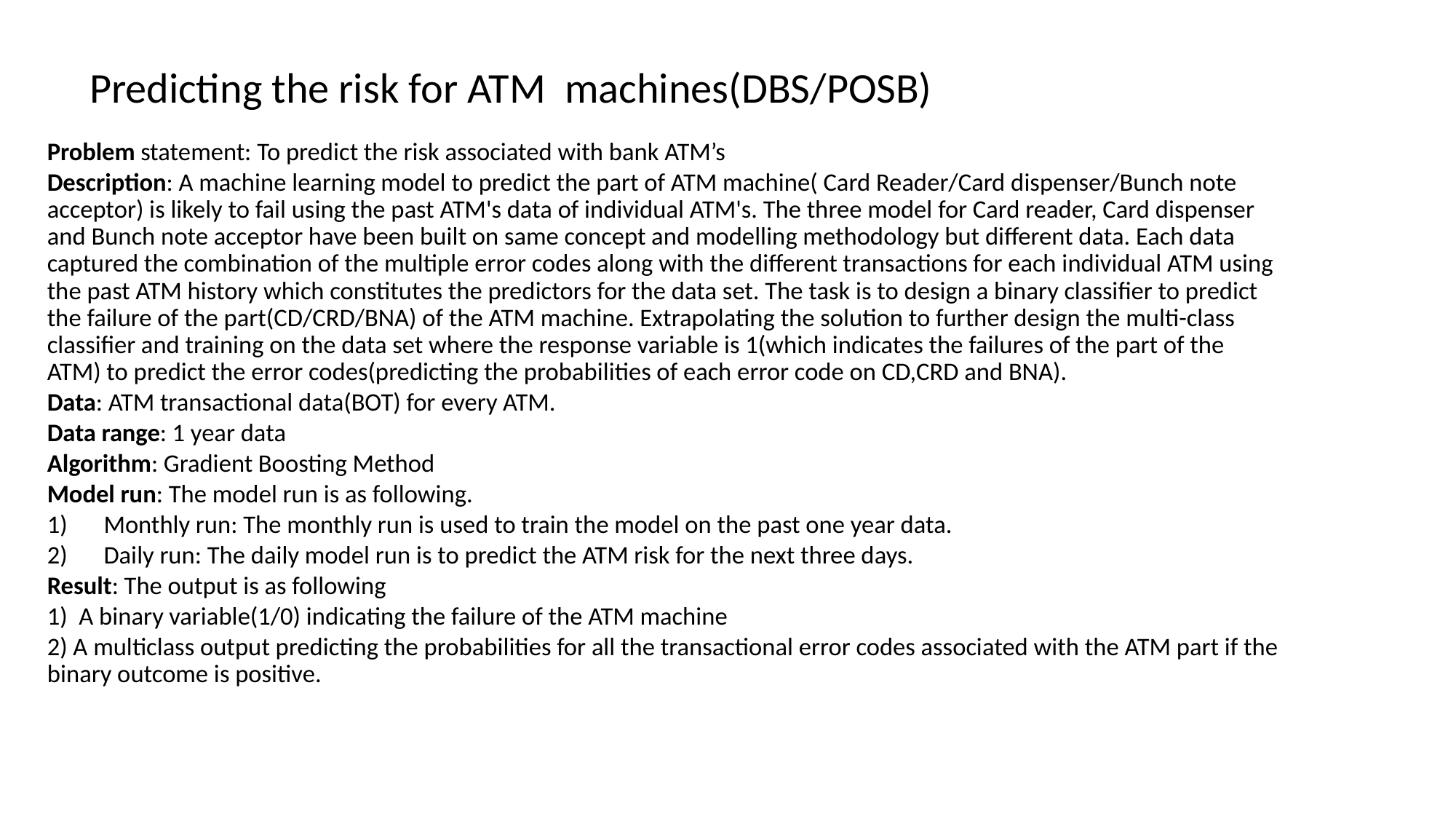

# Predicting the risk for ATM  machines(DBS/POSB)
Problem statement: To predict the risk associated with bank ATM’s
Description: A machine learning model to predict the part of ATM machine( Card Reader/Card dispenser/Bunch note acceptor) is likely to fail using the past ATM's data of individual ATM's. The three model for Card reader, Card dispenser and Bunch note acceptor have been built on same concept and modelling methodology but different data. Each data captured the combination of the multiple error codes along with the different transactions for each individual ATM using the past ATM history which constitutes the predictors for the data set. The task is to design a binary classifier to predict the failure of the part(CD/CRD/BNA) of the ATM machine. Extrapolating the solution to further design the multi-class classifier and training on the data set where the response variable is 1(which indicates the failures of the part of the ATM) to predict the error codes(predicting the probabilities of each error code on CD,CRD and BNA).
Data: ATM transactional data(BOT) for every ATM.
Data range: 1 year data
Algorithm: Gradient Boosting Method
Model run: The model run is as following.
Monthly run: The monthly run is used to train the model on the past one year data.
Daily run: The daily model run is to predict the ATM risk for the next three days.
Result: The output is as following
1)  A binary variable(1/0) indicating the failure of the ATM machine
2) A multiclass output predicting the probabilities for all the transactional error codes associated with the ATM part if the binary outcome is positive.